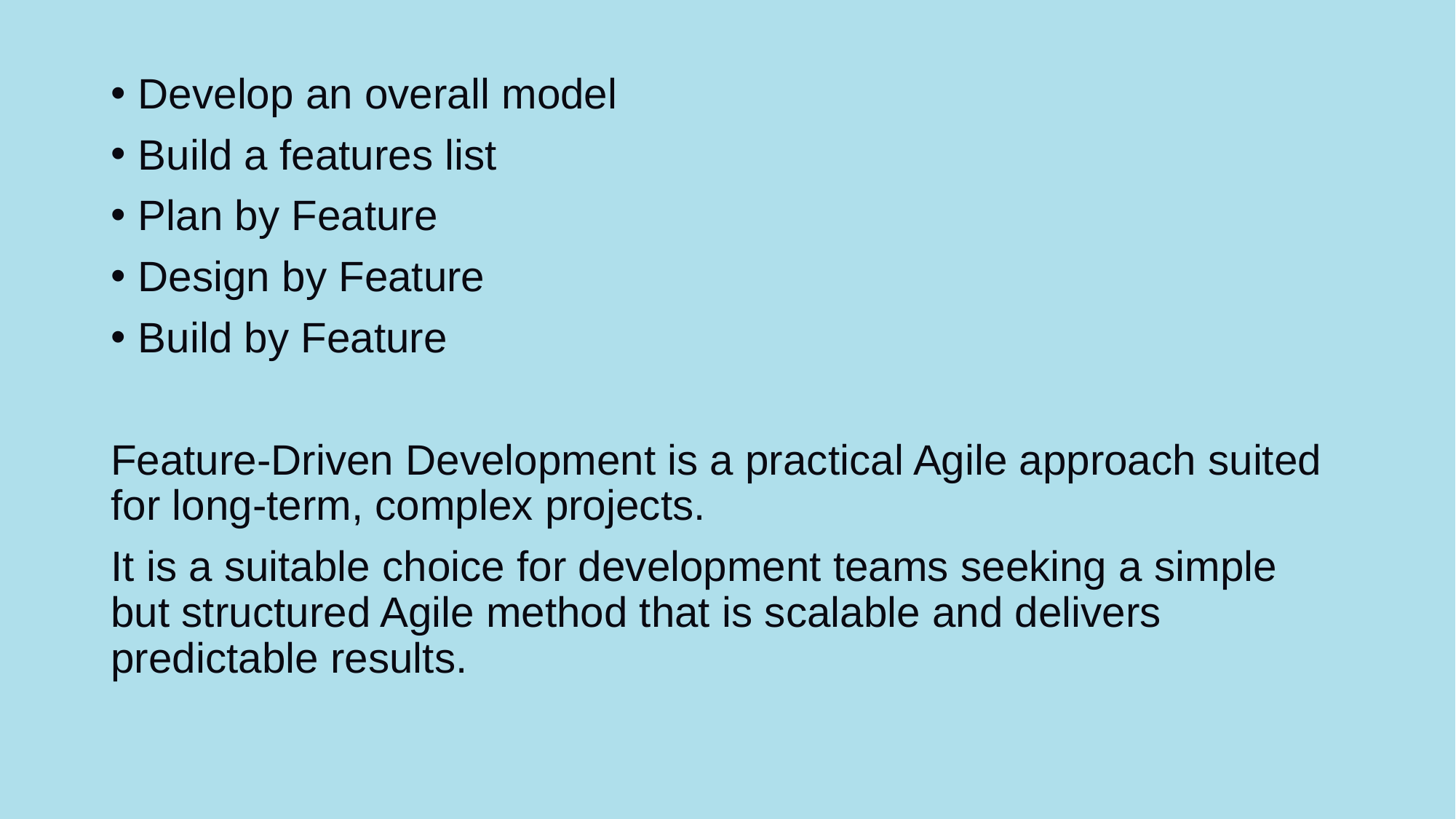

#
Develop an overall model
Build a features list
Plan by Feature
Design by Feature
Build by Feature

Feature-Driven Development is a practical Agile approach suited for long-term, complex projects.
It is a suitable choice for development teams seeking a simple but structured Agile method that is scalable and delivers predictable results.